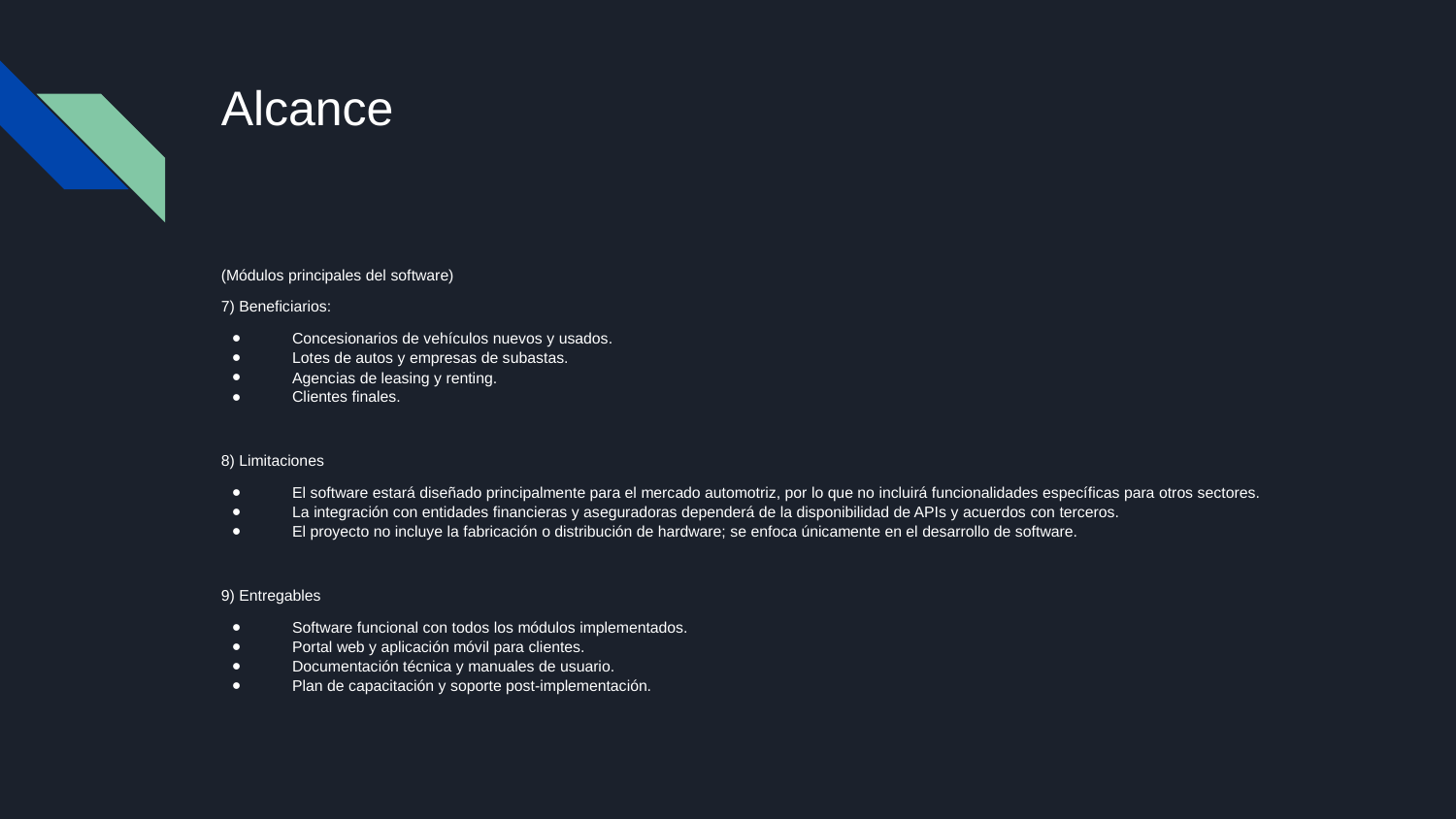

# Alcance
(Módulos principales del software)
7) Beneficiarios:
Concesionarios de vehículos nuevos y usados.
Lotes de autos y empresas de subastas.
Agencias de leasing y renting.
Clientes finales.

8) Limitaciones
El software estará diseñado principalmente para el mercado automotriz, por lo que no incluirá funcionalidades específicas para otros sectores.
La integración con entidades financieras y aseguradoras dependerá de la disponibilidad de APIs y acuerdos con terceros.
El proyecto no incluye la fabricación o distribución de hardware; se enfoca únicamente en el desarrollo de software.

9) Entregables
Software funcional con todos los módulos implementados.
Portal web y aplicación móvil para clientes.
Documentación técnica y manuales de usuario.
Plan de capacitación y soporte post-implementación.